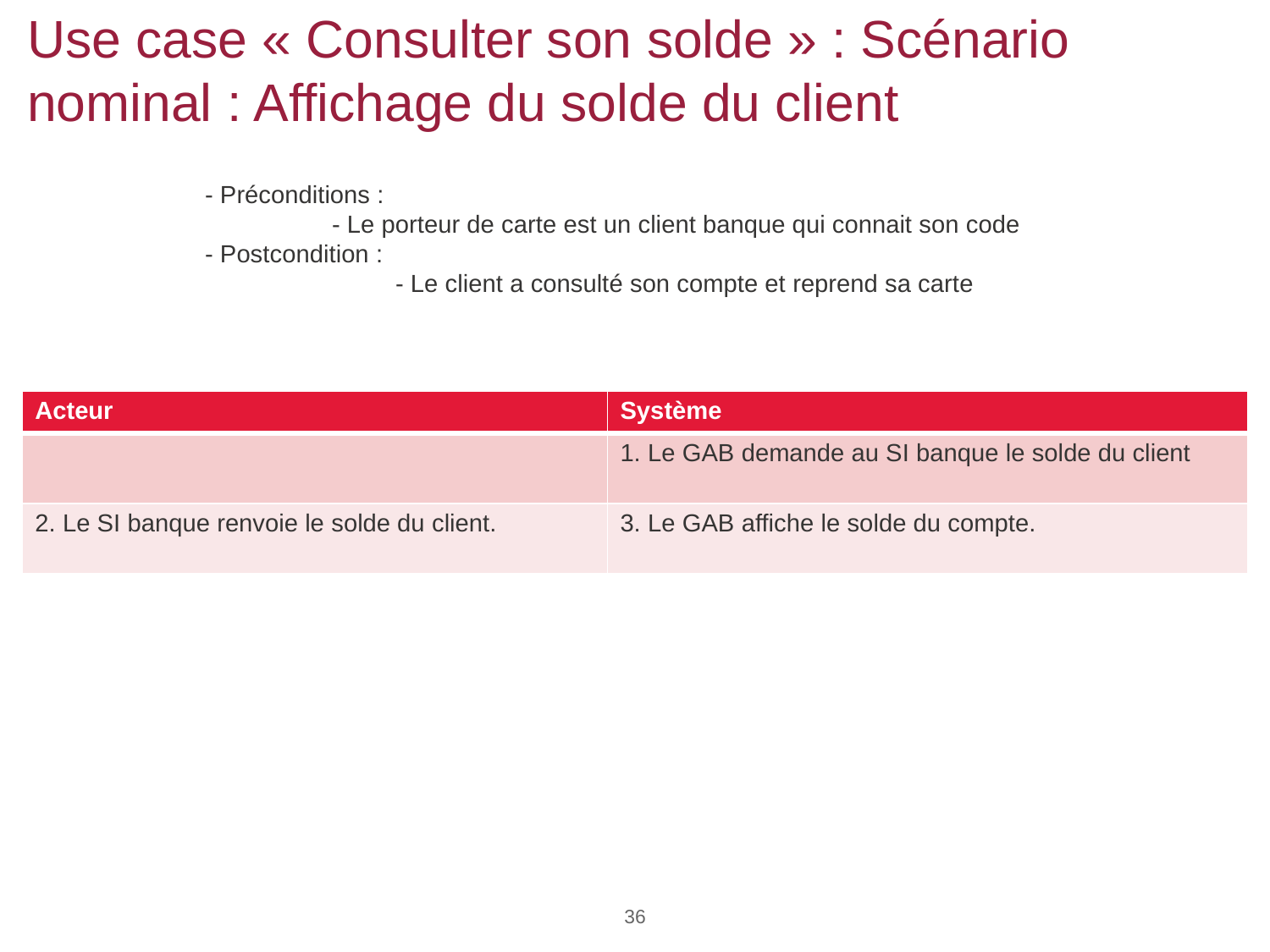

# Use case « Consulter son solde » : Scénario nominal : Affichage du solde du client
- Préconditions :
	- Le porteur de carte est un client banque qui connait son code
- Postcondition :
	- Le client a consulté son compte et reprend sa carte
| Acteur | Système |
| --- | --- |
|  | 1. Le GAB demande au SI banque le solde du client |
| 2. Le SI banque renvoie le solde du client. | 3. Le GAB affiche le solde du compte. |
36